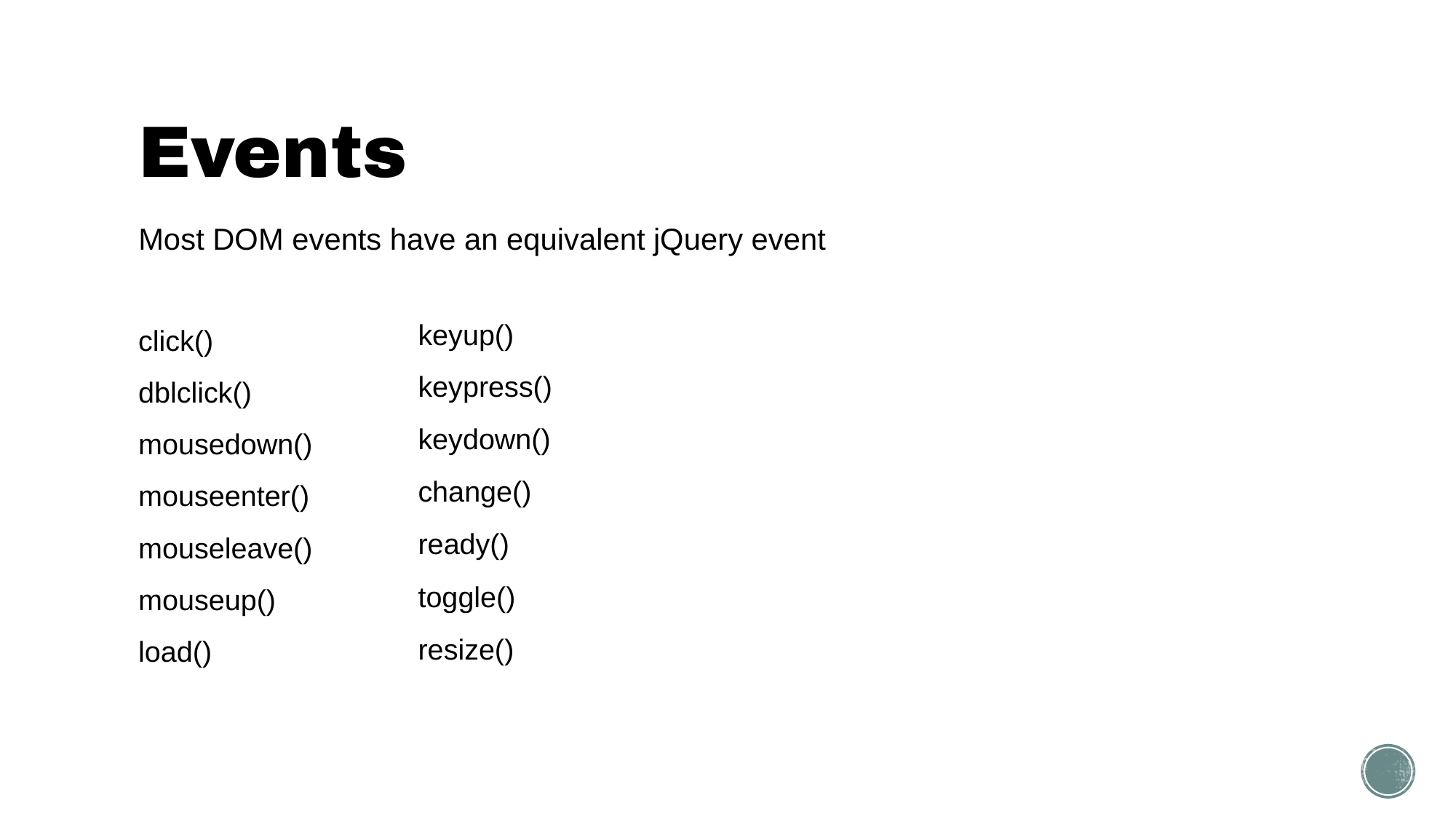

# Events
Most DOM events have an equivalent jQuery event

keyup()
keypress()
keydown()
change()
ready()
toggle()
resize()

click()
dblclick()
mousedown()
mouseenter()
mouseleave()
mouseup()
load()